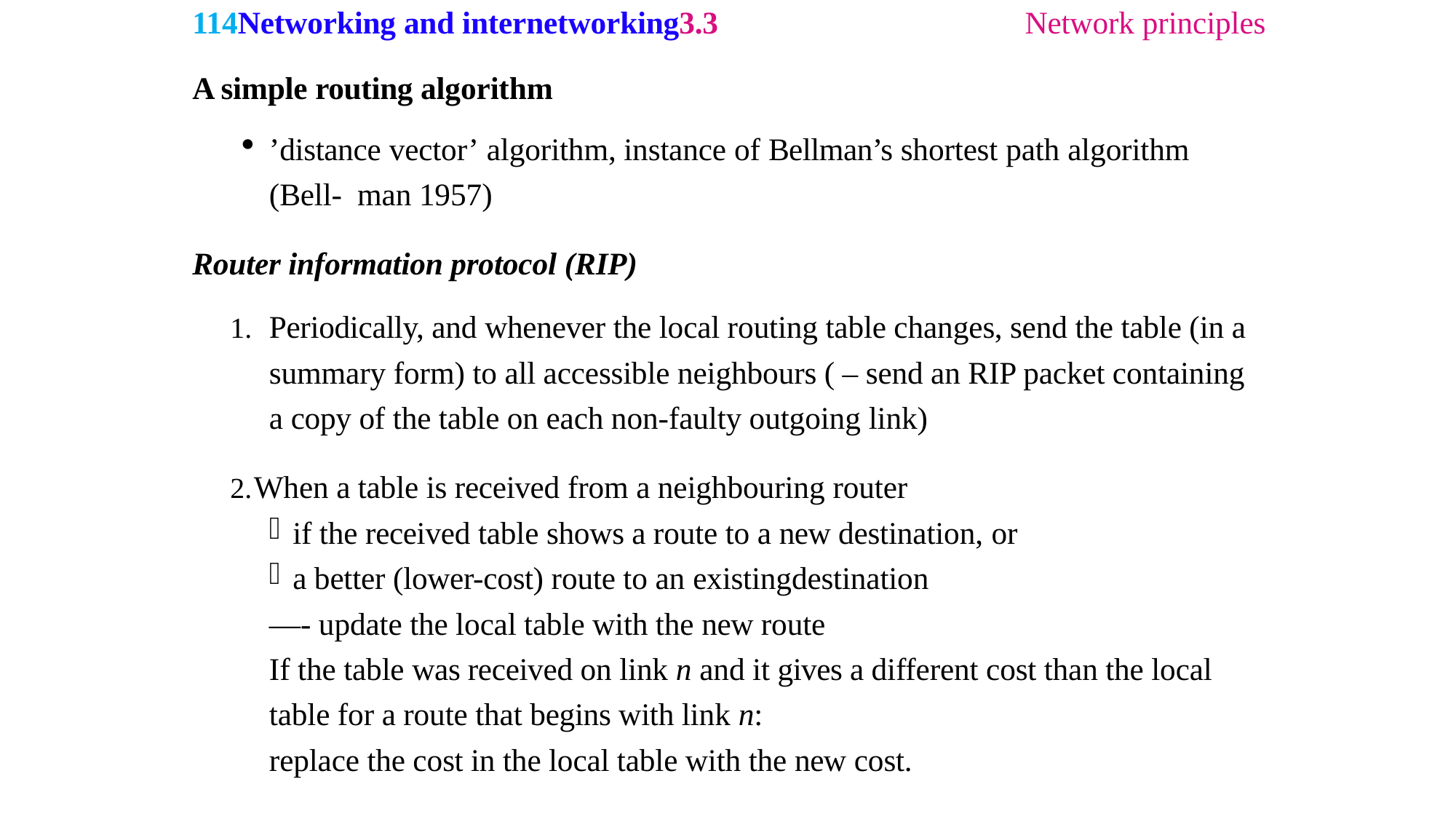

114Networking and internetworking3.3	Network principles
A simple routing algorithm
’distance vector’ algorithm, instance of Bellman’s shortest path algorithm (Bell-  man 1957)
Router information protocol (RIP)
Periodically, and whenever the local routing table changes, send the table (in a  summary form) to all accessible neighbours ( – send an RIP packet containing  a copy of the table on each non-faulty outgoing link)
When a table is received from a neighbouring router
if the received table shows a route to a new destination, or
a better (lower-cost) route to an existingdestination
—- update the local table with the new route
If the table was received on link n and it gives a different cost than the local  table for a route that begins with link n:
replace the cost in the local table with the new cost.